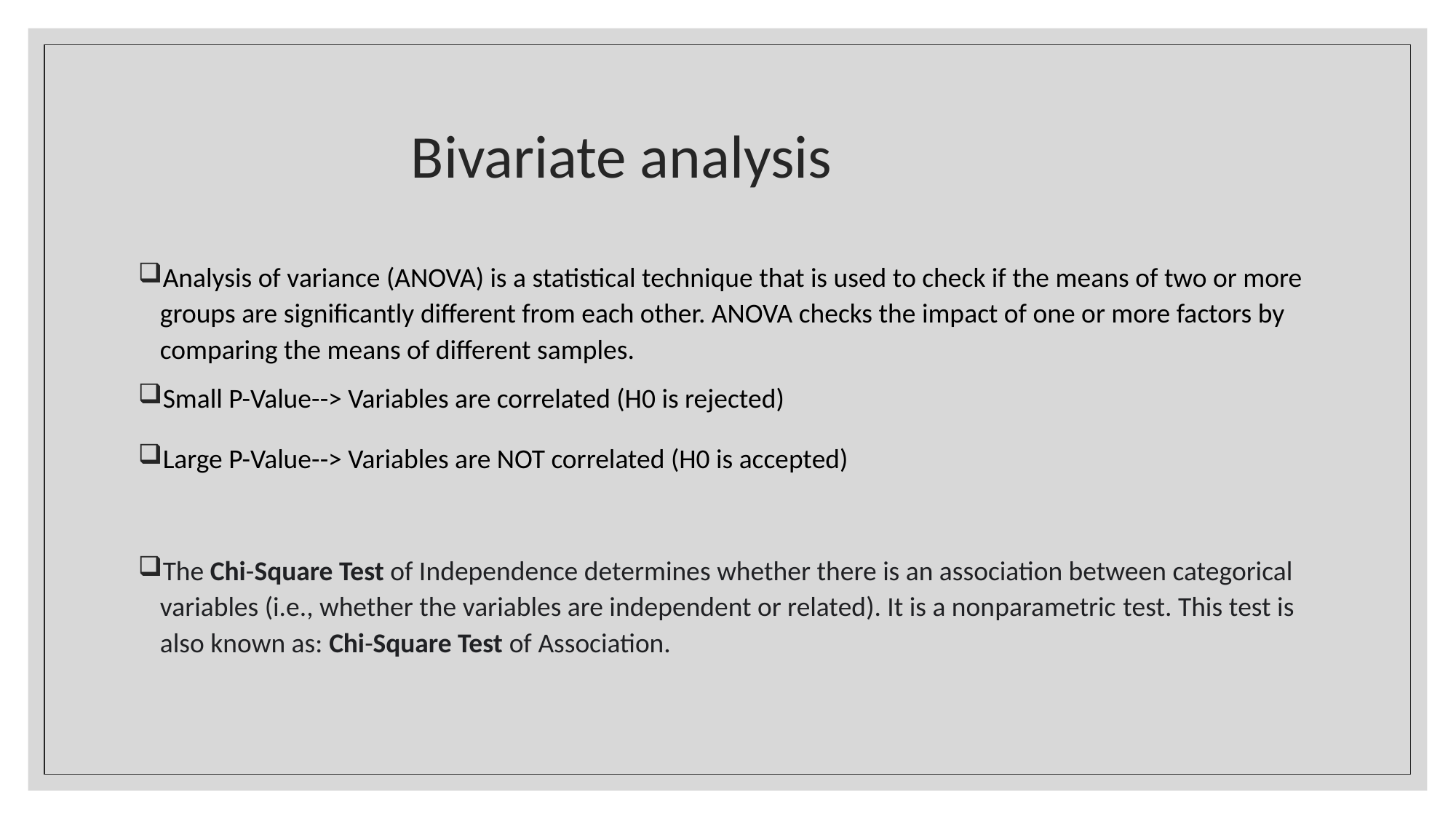

# Bivariate analysis
Analysis of variance (ANOVA) is a statistical technique that is used to check if the means of two or more groups are significantly different from each other. ANOVA checks the impact of one or more factors by comparing the means of different samples.
Small P-Value--> Variables are correlated (H0 is rejected)
Large P-Value--> Variables are NOT correlated (H0 is accepted)

The Chi-Square Test of Independence determines whether there is an association between categorical variables (i.e., whether the variables are independent or related). It is a nonparametric test. This test is also known as: Chi-Square Test of Association.